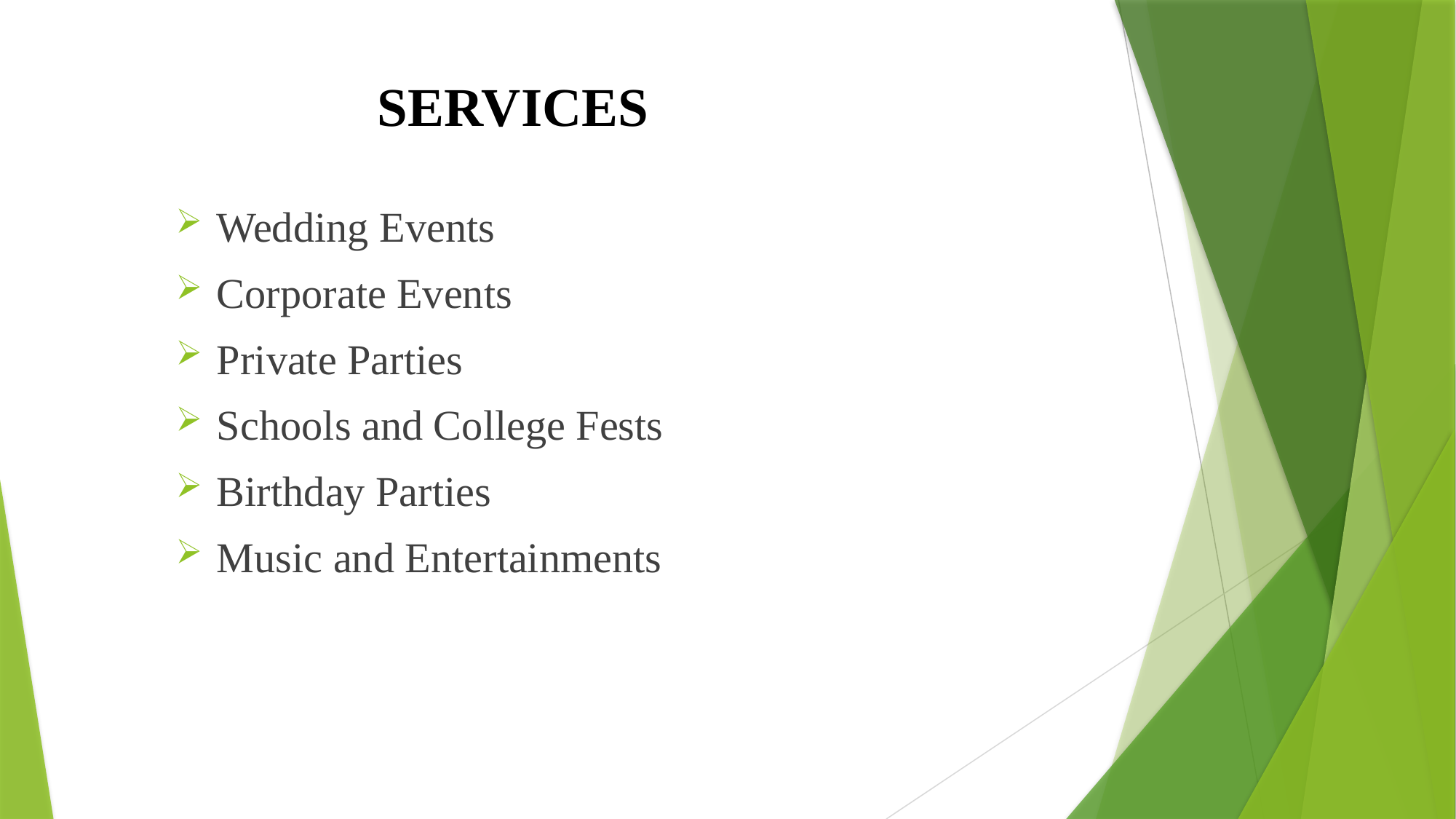

# SERVICES
Wedding Events
Corporate Events
Private Parties
Schools and College Fests
Birthday Parties
Music and Entertainments